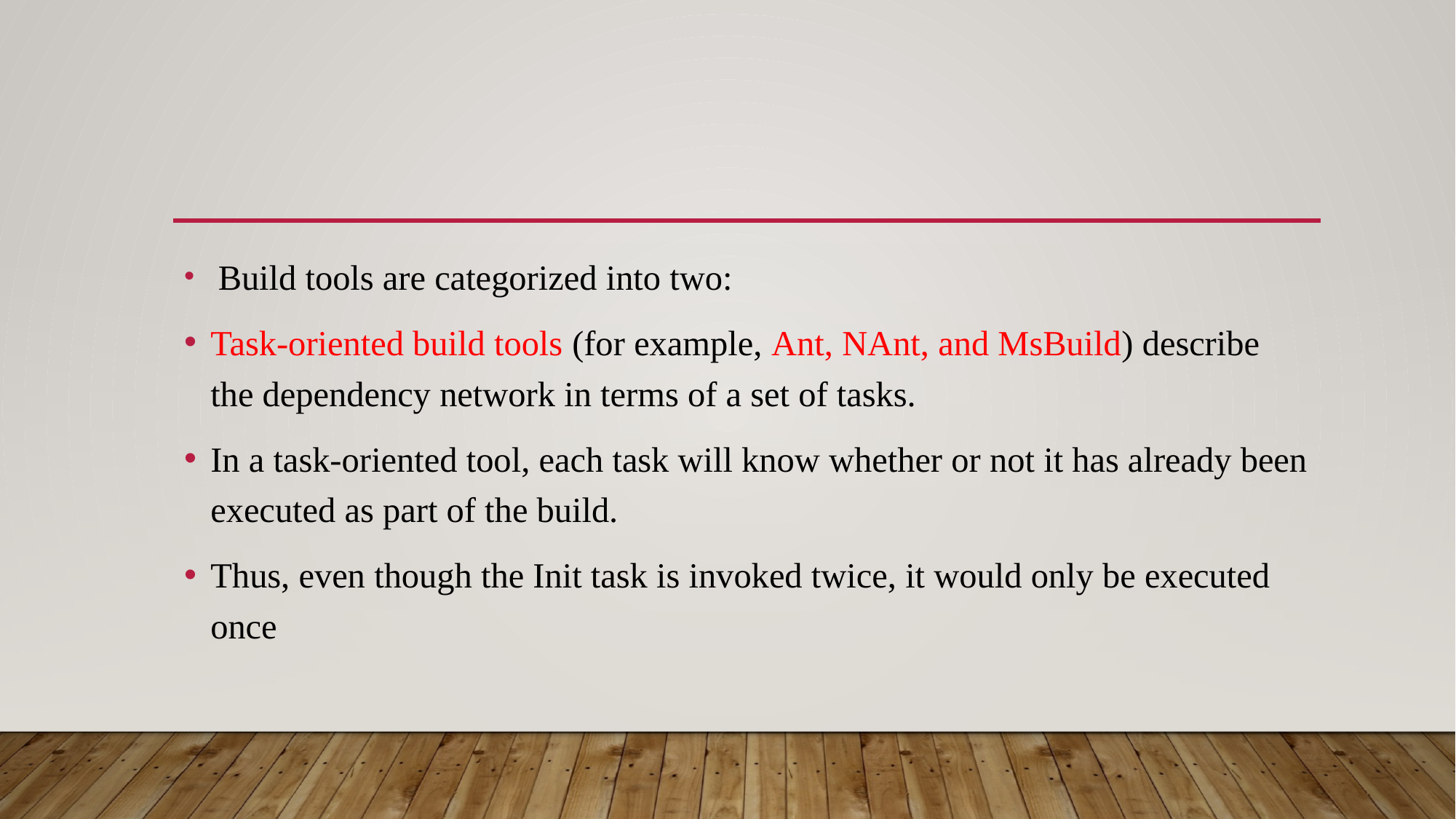

#
 Build tools are categorized into two:
Task-oriented build tools (for example, Ant, NAnt, and MsBuild) describe the dependency network in terms of a set of tasks.
In a task-oriented tool, each task will know whether or not it has already been executed as part of the build.
Thus, even though the Init task is invoked twice, it would only be executed once